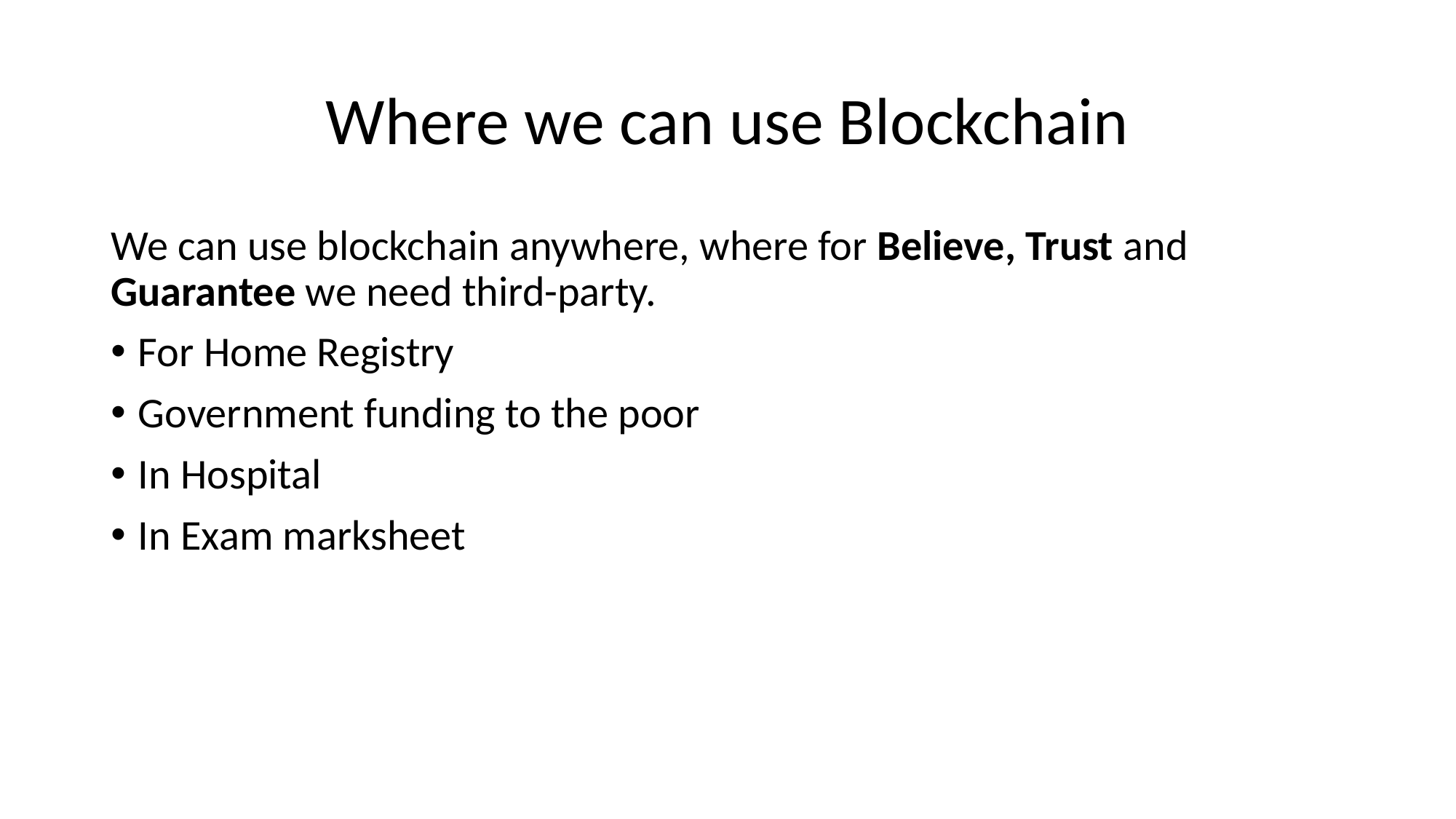

# Where we can use Blockchain
We can use blockchain anywhere, where for Believe, Trust and Guarantee we need third-party.
For Home Registry
Government funding to the poor
In Hospital
In Exam marksheet